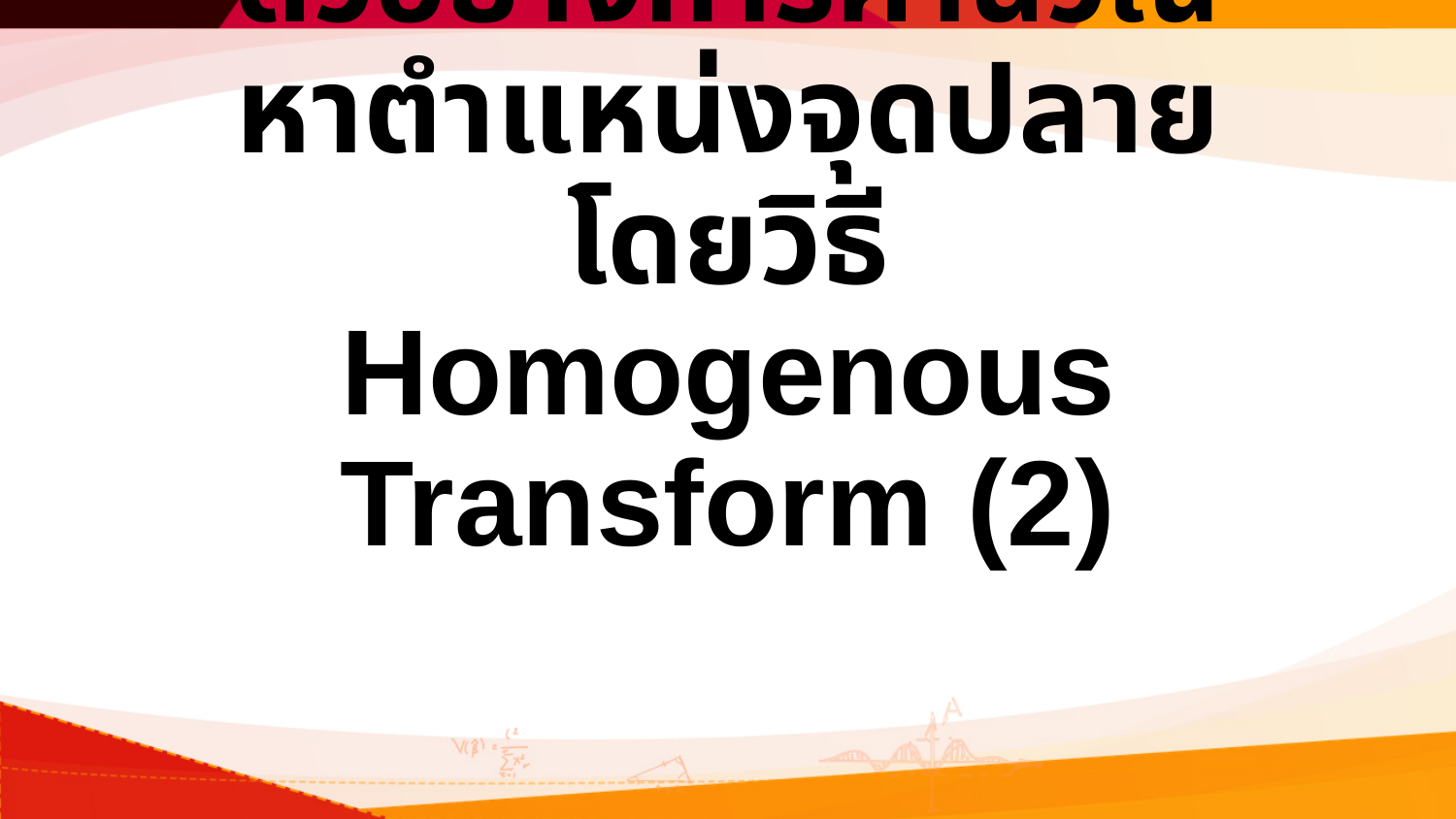

# ตัวอย่างการคำนวณหาตำแหน่งจุดปลาย โดยวิธี Homogenous Transform (2)